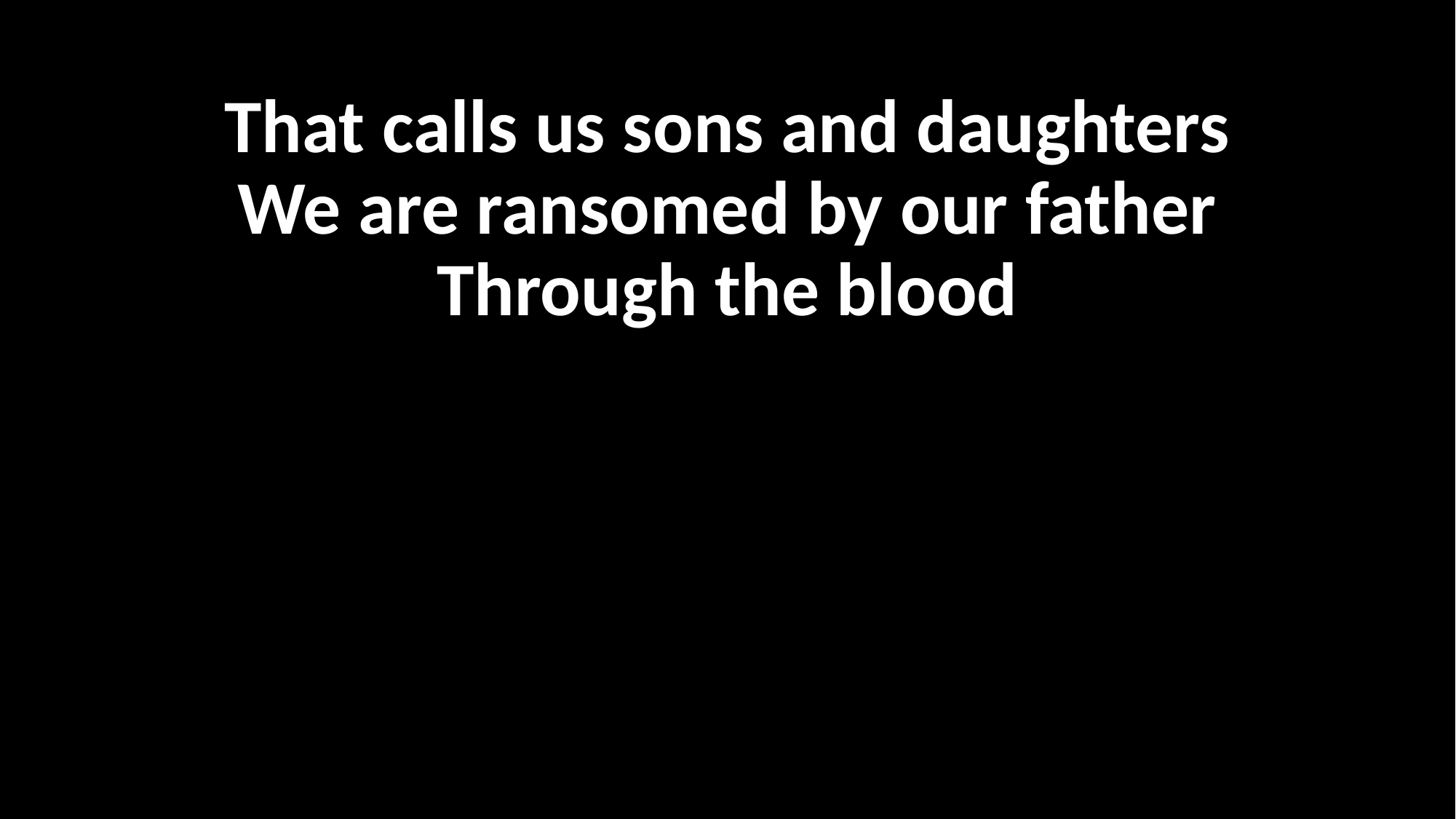

That calls us sons and daughters
We are ransomed by our father
Through the blood